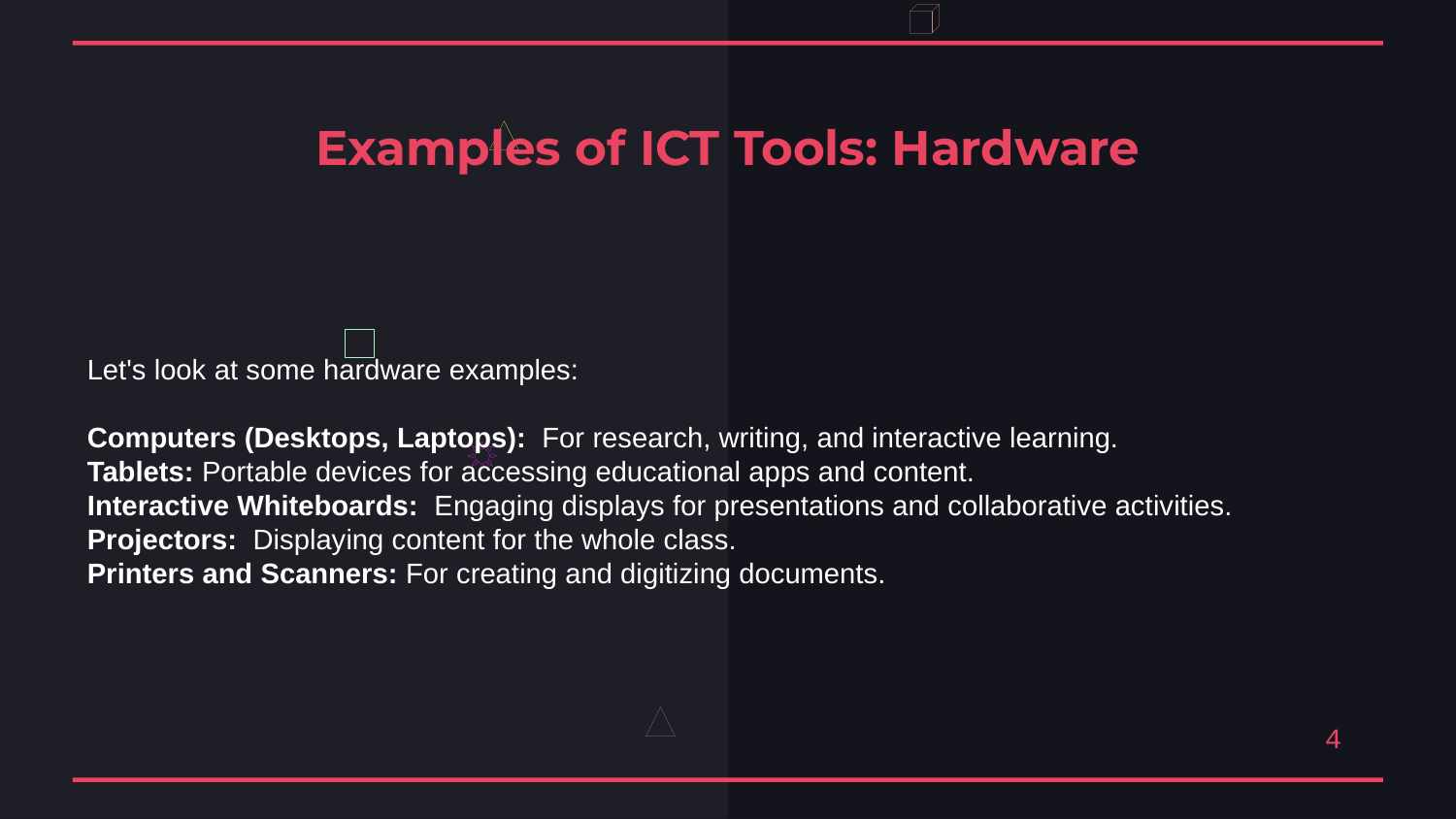

Examples of ICT Tools: Hardware

Let's look at some hardware examples:

Computers (Desktops, Laptops):  For research, writing, and interactive learning.
Tablets: Portable devices for accessing educational apps and content.
Interactive Whiteboards:  Engaging displays for presentations and collaborative activities.
Projectors:  Displaying content for the whole class.
Printers and Scanners: For creating and digitizing documents.

4